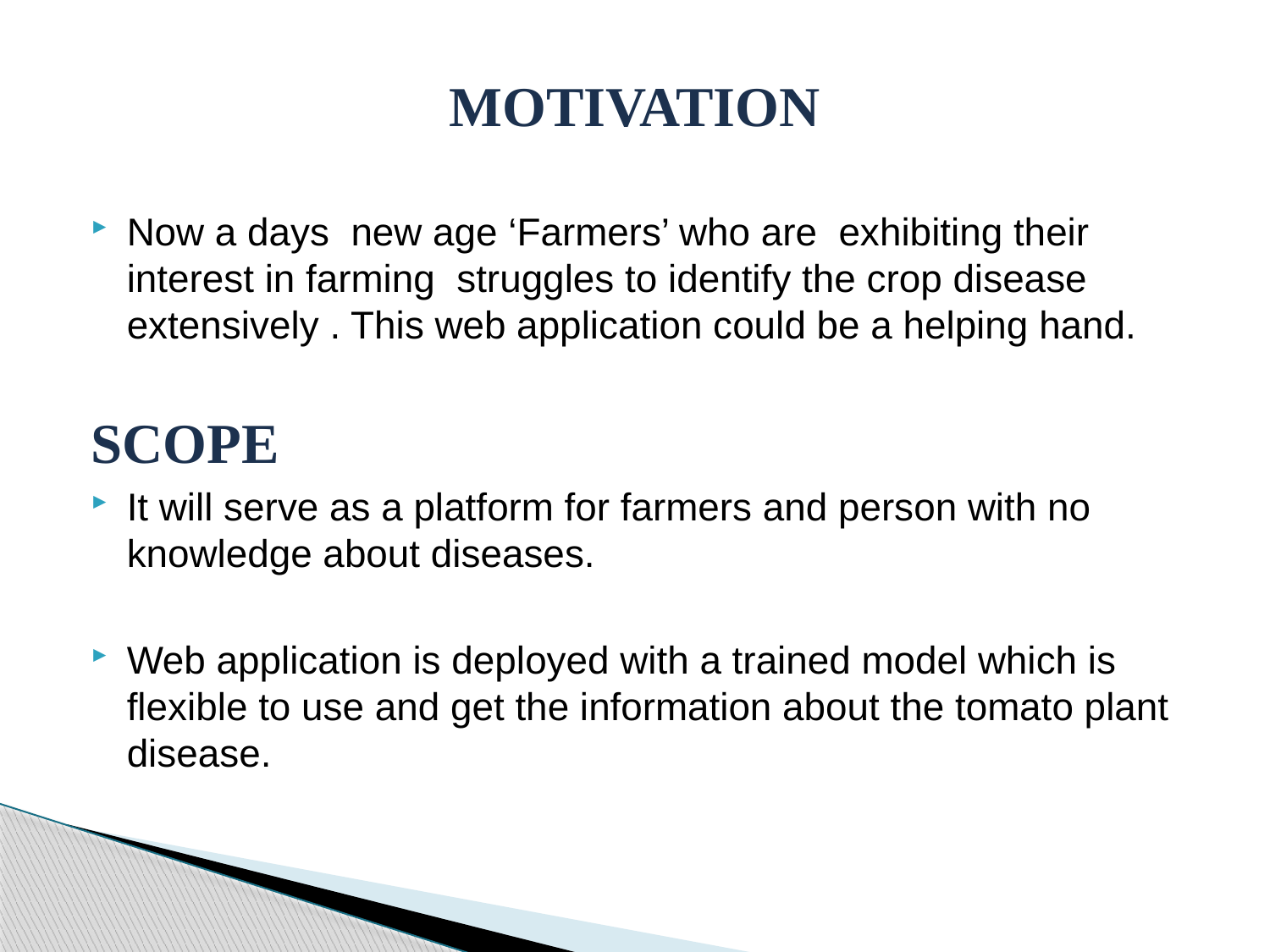

# MOTIVATION
Now a days  new age ‘Farmers’ who are  exhibiting their interest in farming  struggles to identify the crop disease extensively . This web application could be a helping hand.

SCOPE
It will serve as a platform for farmers and person with no knowledge about diseases.

Web application is deployed with a trained model which is flexible to use and get the information about the tomato plant disease.